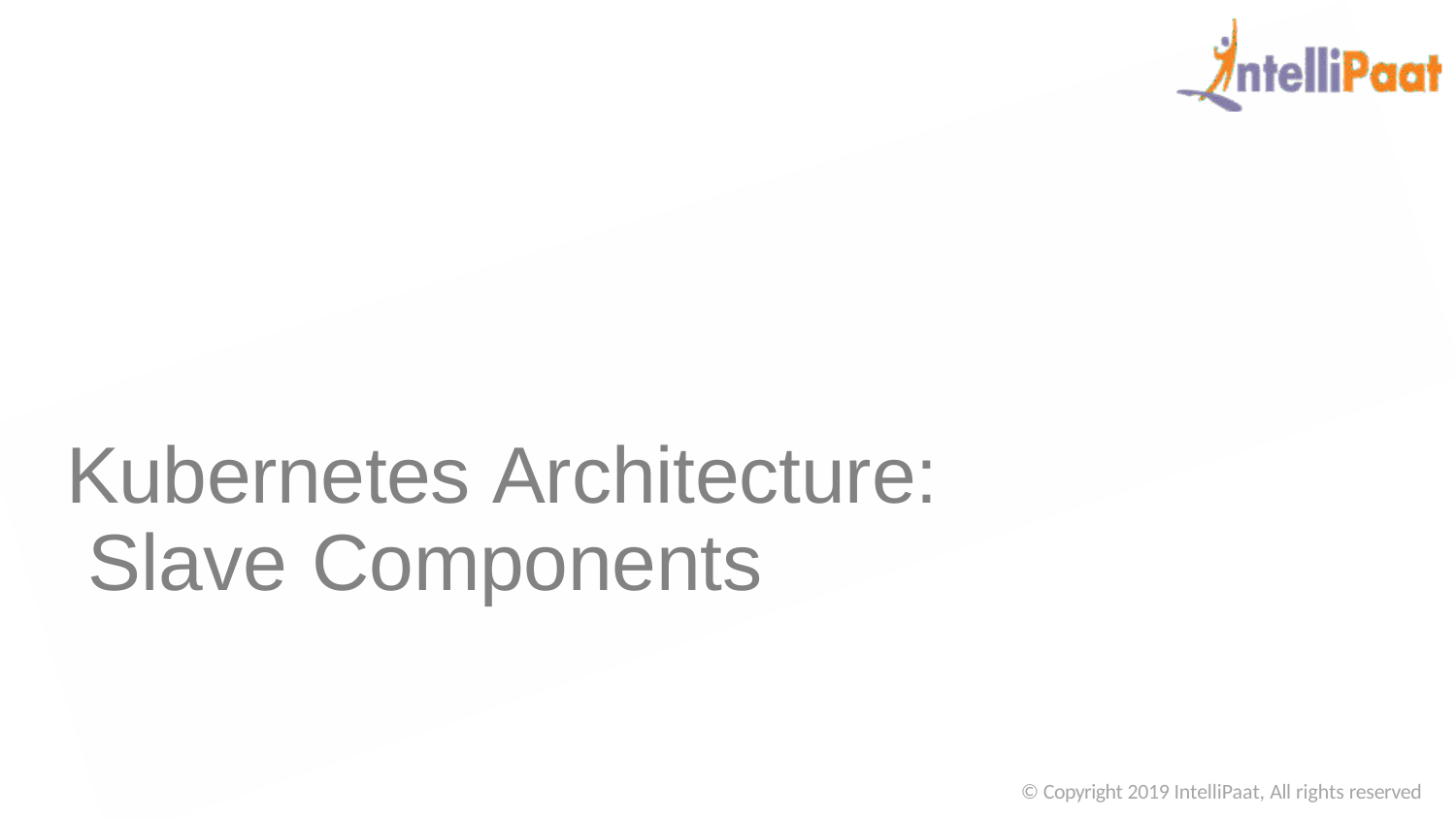

# Kubernetes Architecture:  Slave Components
© Copyright 2019 IntelliPaat, All rights reserved